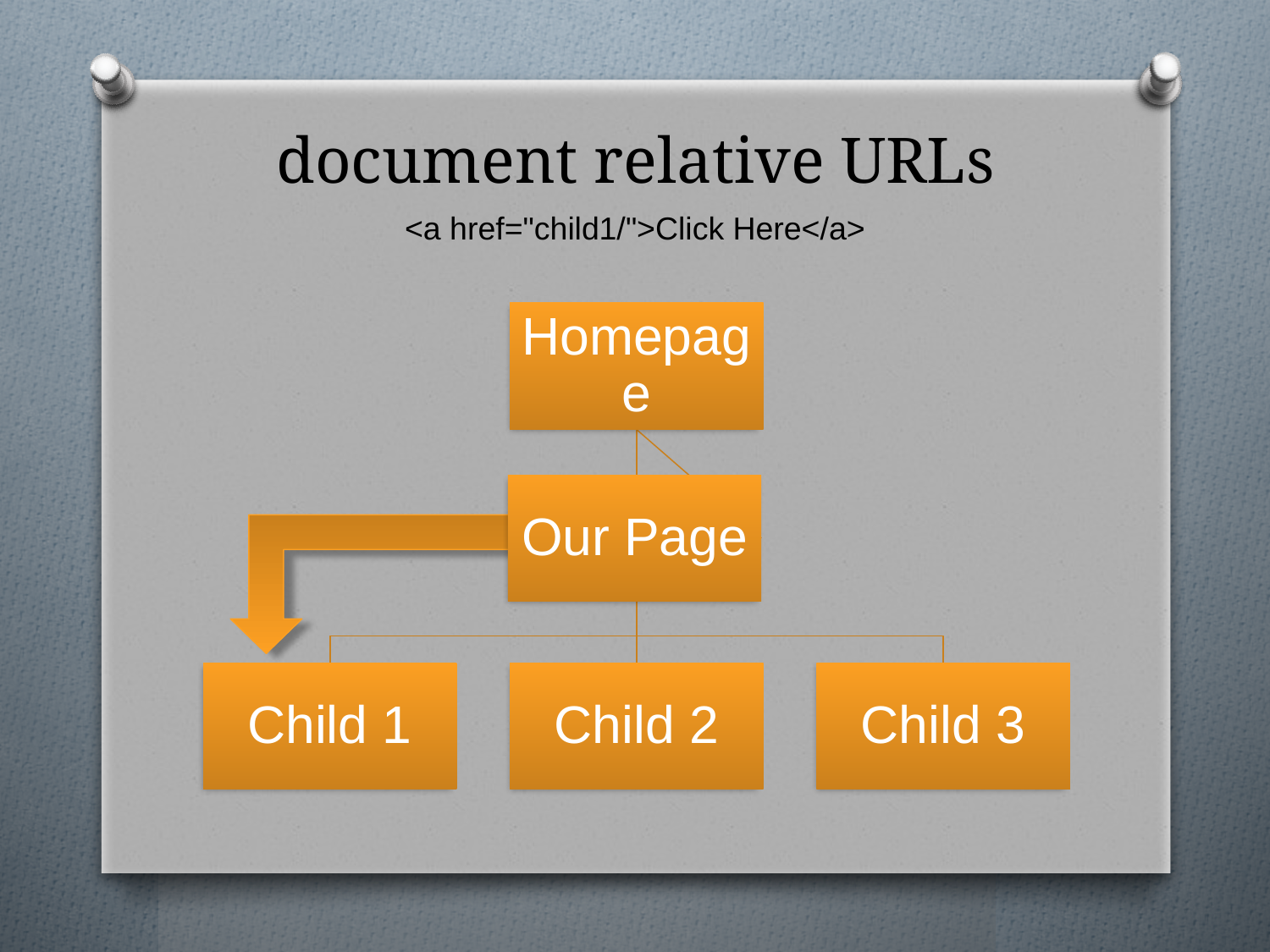

# document relative URLs
<a href="child1/">Click Here</a>
Homepage
Child 1
Child 2
Child 3
Our Page